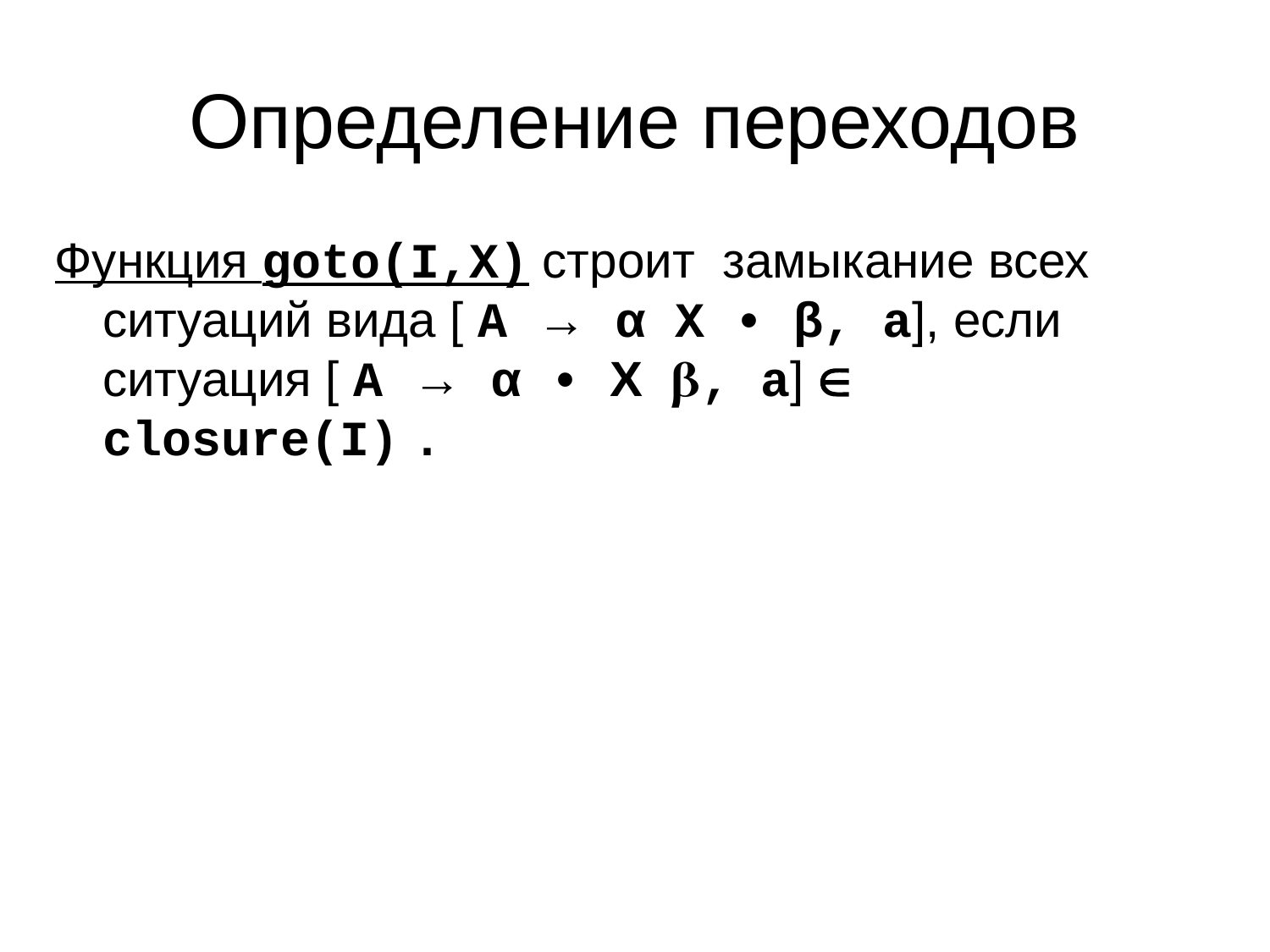

# Определение переходов
Функция goto(I,X) строит  замыкание всех ситуаций вида [ A → α X • β, a], если ситуация [ A → α • X β, a] ∈ closure(I) .